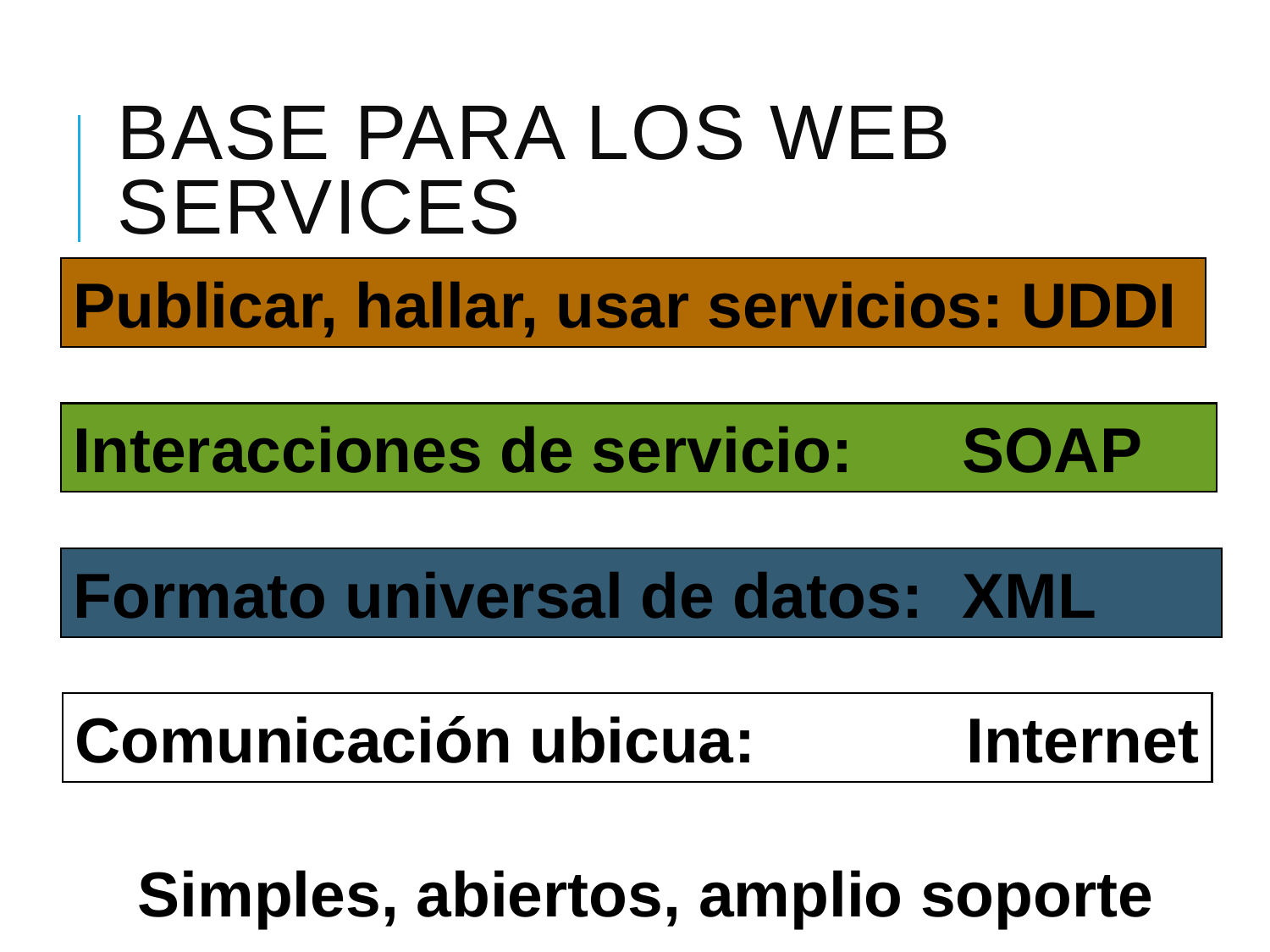

# Base para los Web Services
Publicar, hallar, usar servicios: UDDI
Interacciones de servicio:	SOAP
Formato universal de datos:	XML
Comunicación ubicua:            Internet
Simples, abiertos, amplio soporte